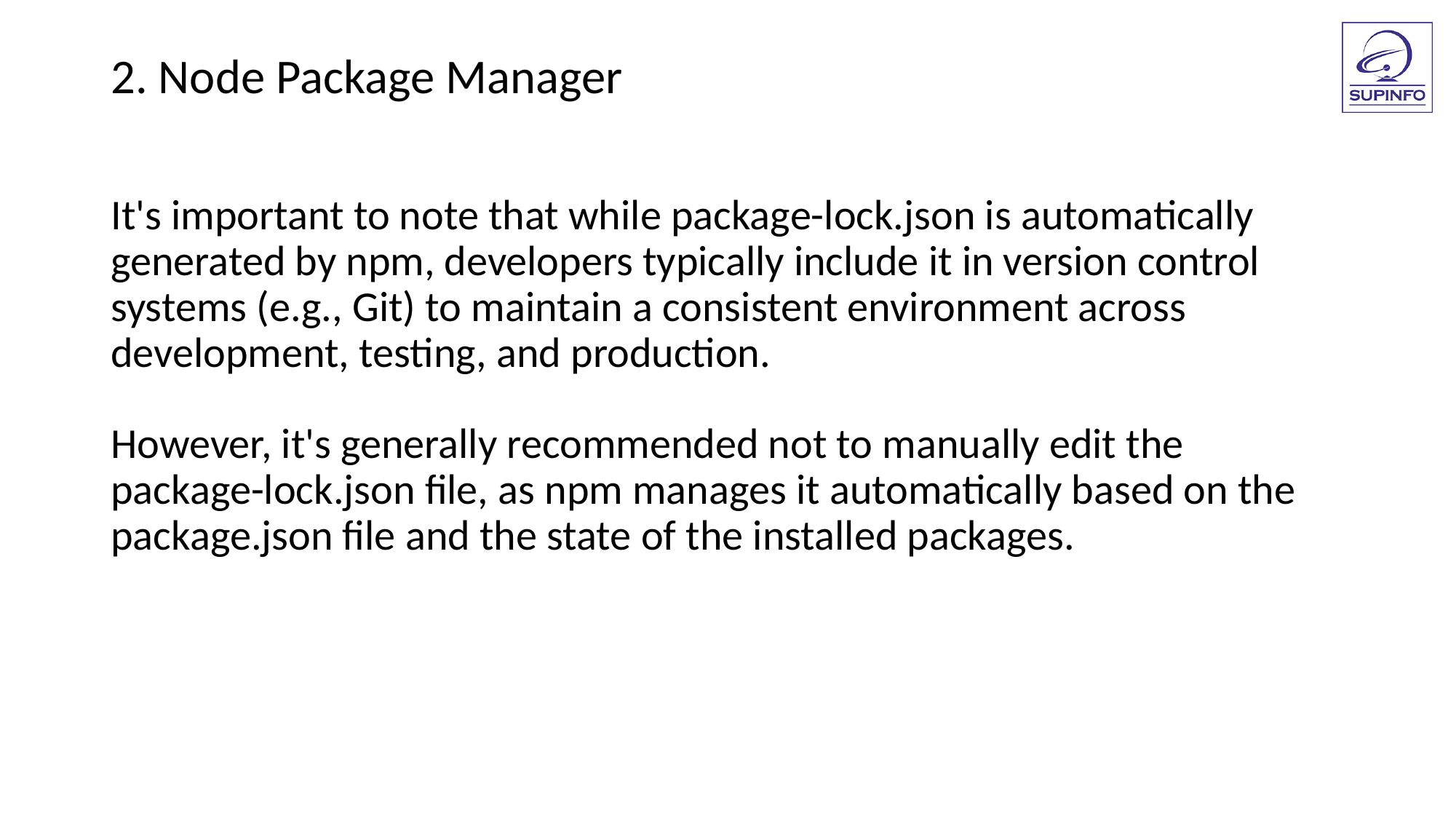

2. Node Package Manager

It's important to note that while package-lock.json is automatically generated by npm, developers typically include it in version control systems (e.g., Git) to maintain a consistent environment across development, testing, and production.

However, it's generally recommended not to manually edit the package-lock.json file, as npm manages it automatically based on the package.json file and the state of the installed packages.